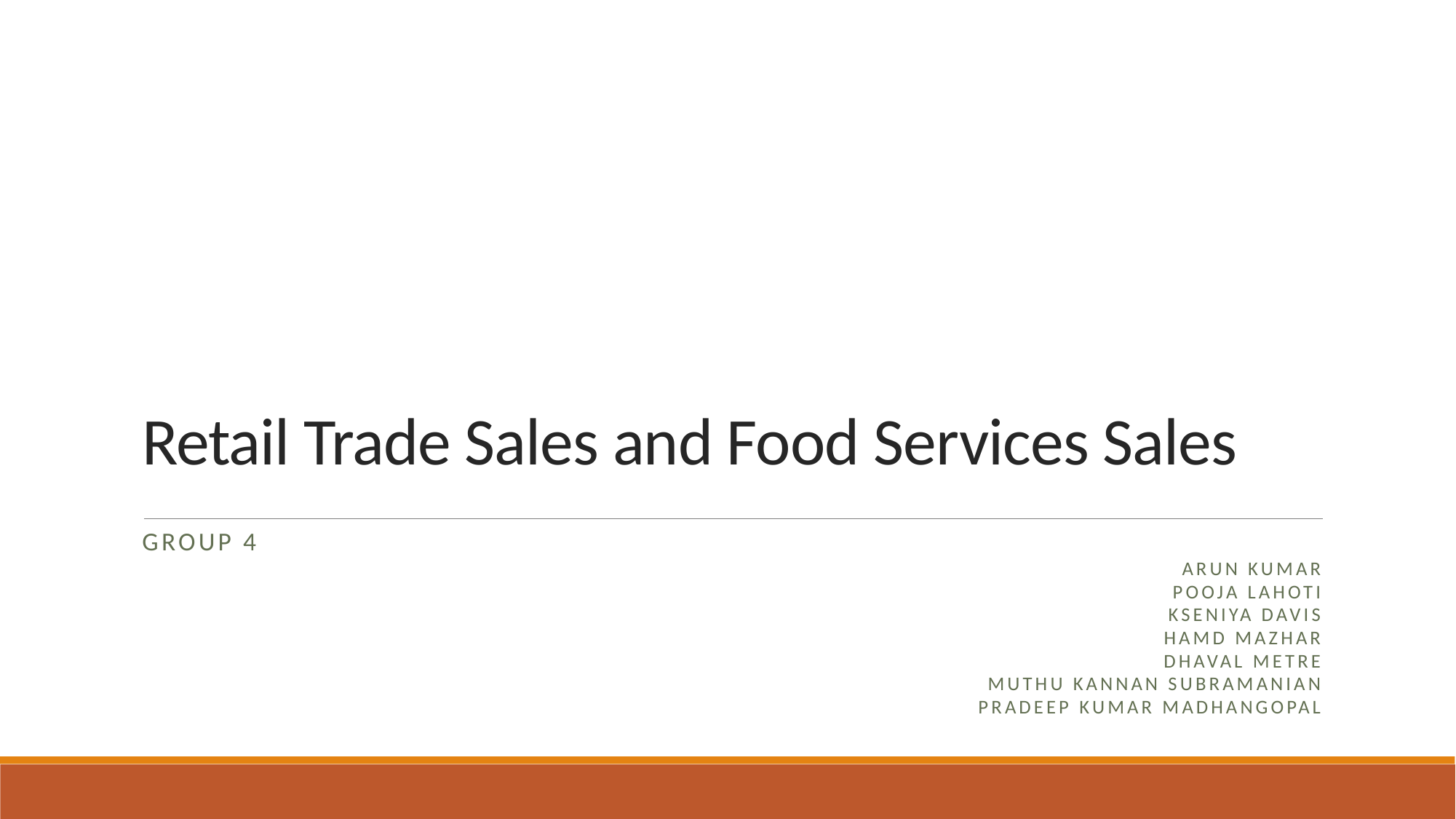

# Retail Trade Sales and Food Services Sales
Group 4
Arun Kumar
Pooja Lahoti
Kseniya Davis
Hamd Mazhar
Dhaval METRE
Muthu Kannan Subramanian
Pradeep Kumar Madhangopal